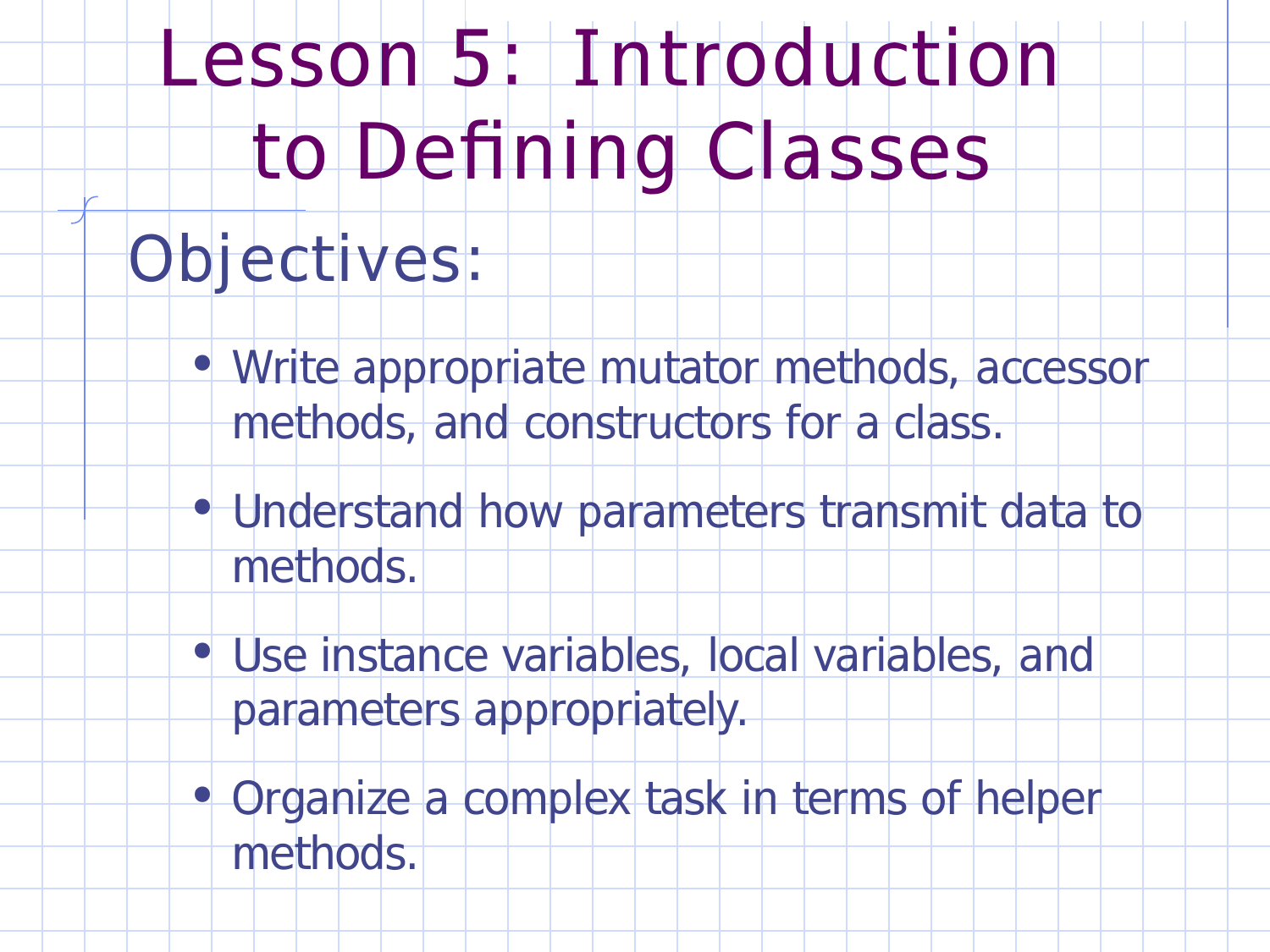

# Lesson 5:  Introduction to Defining Classes
Objectives:

Write appropriate mutator methods, accessor methods, and constructors for a class.

Understand how parameters transmit data to methods.

Use instance variables, local variables, and parameters appropriately.

Organize a complex task in terms of helper methods.